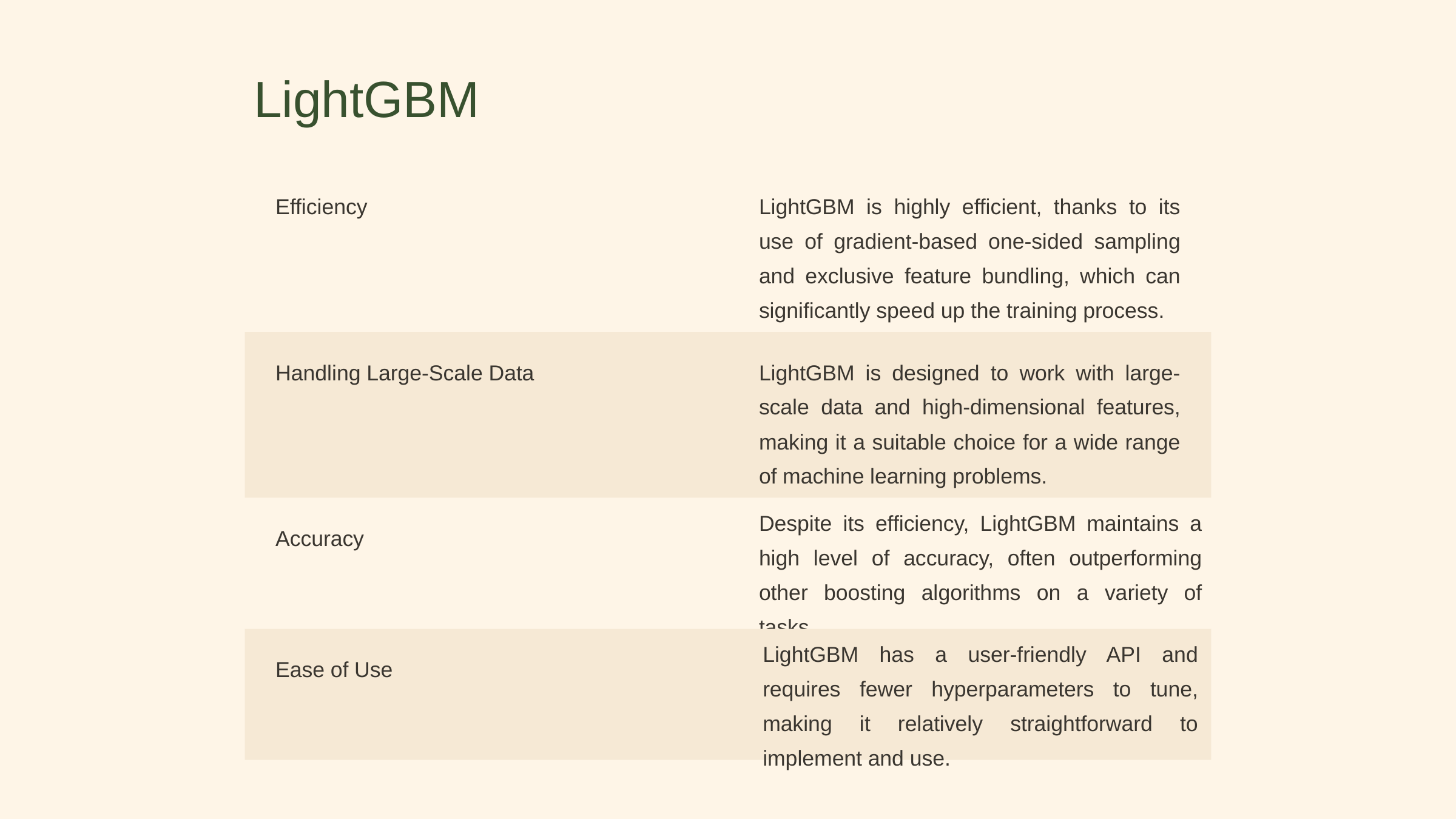

LightGBM
Efficiency
LightGBM is highly efficient, thanks to its use of gradient-based one-sided sampling and exclusive feature bundling, which can significantly speed up the training process.

Handling Large-Scale Data
LightGBM is designed to work with large-scale data and high-dimensional features, making it a suitable choice for a wide range of machine learning problems.
Despite its efficiency, LightGBM maintains a high level of accuracy, often outperforming other boosting algorithms on a variety of tasks.
Accuracy
LightGBM has a user-friendly API and requires fewer hyperparameters to tune, making it relatively straightforward to implement and use.

Ease of Use